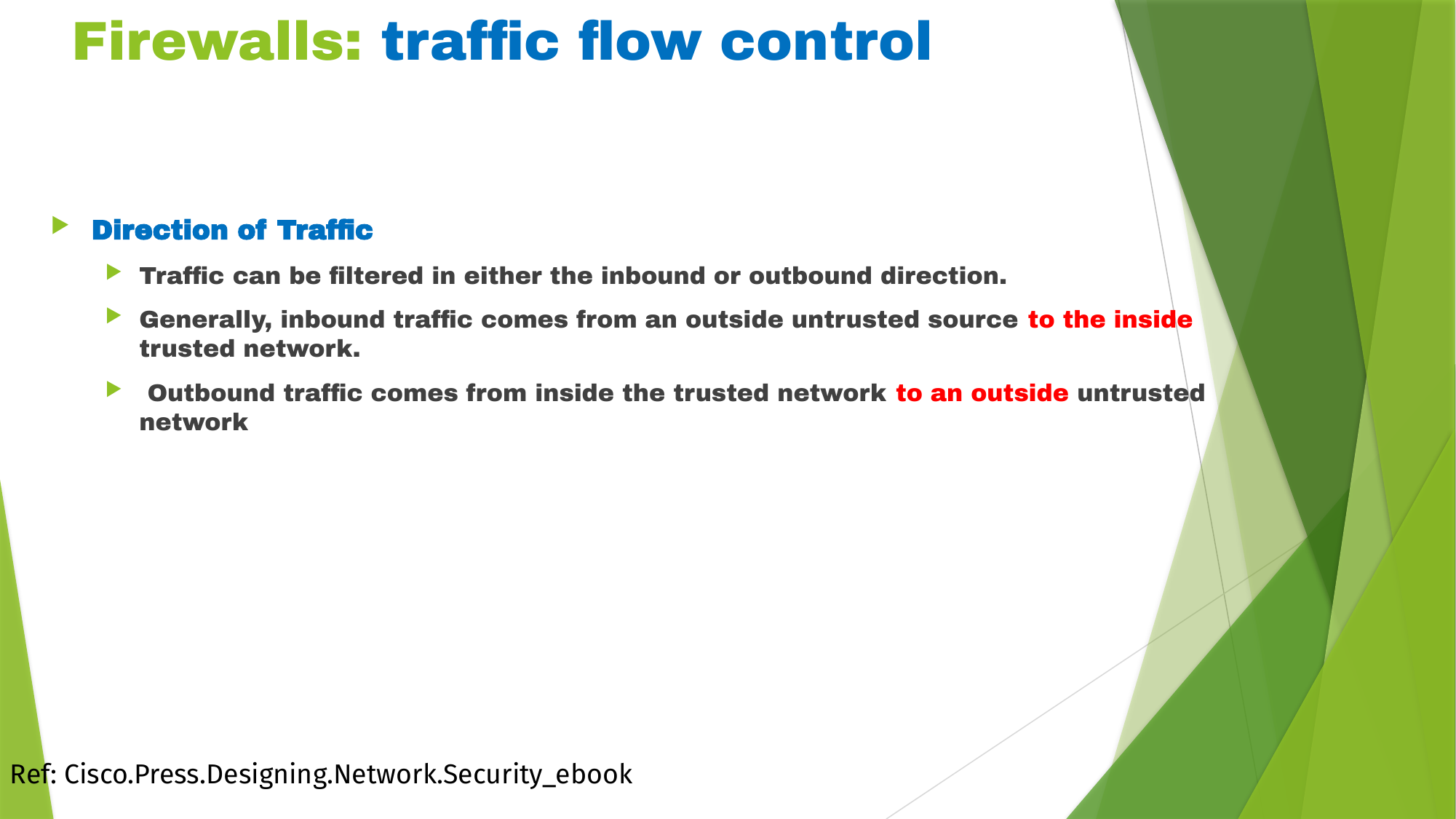

# Firewalls: traffic flow control
Direction of Traffic
Traffic can be filtered in either the inbound or outbound direction.
Generally, inbound traffic comes from an outside untrusted source to the inside trusted network.
 Outbound traffic comes from inside the trusted network to an outside untrusted network
Ref: Cisco.Press.Designing.Network.Security_ebook